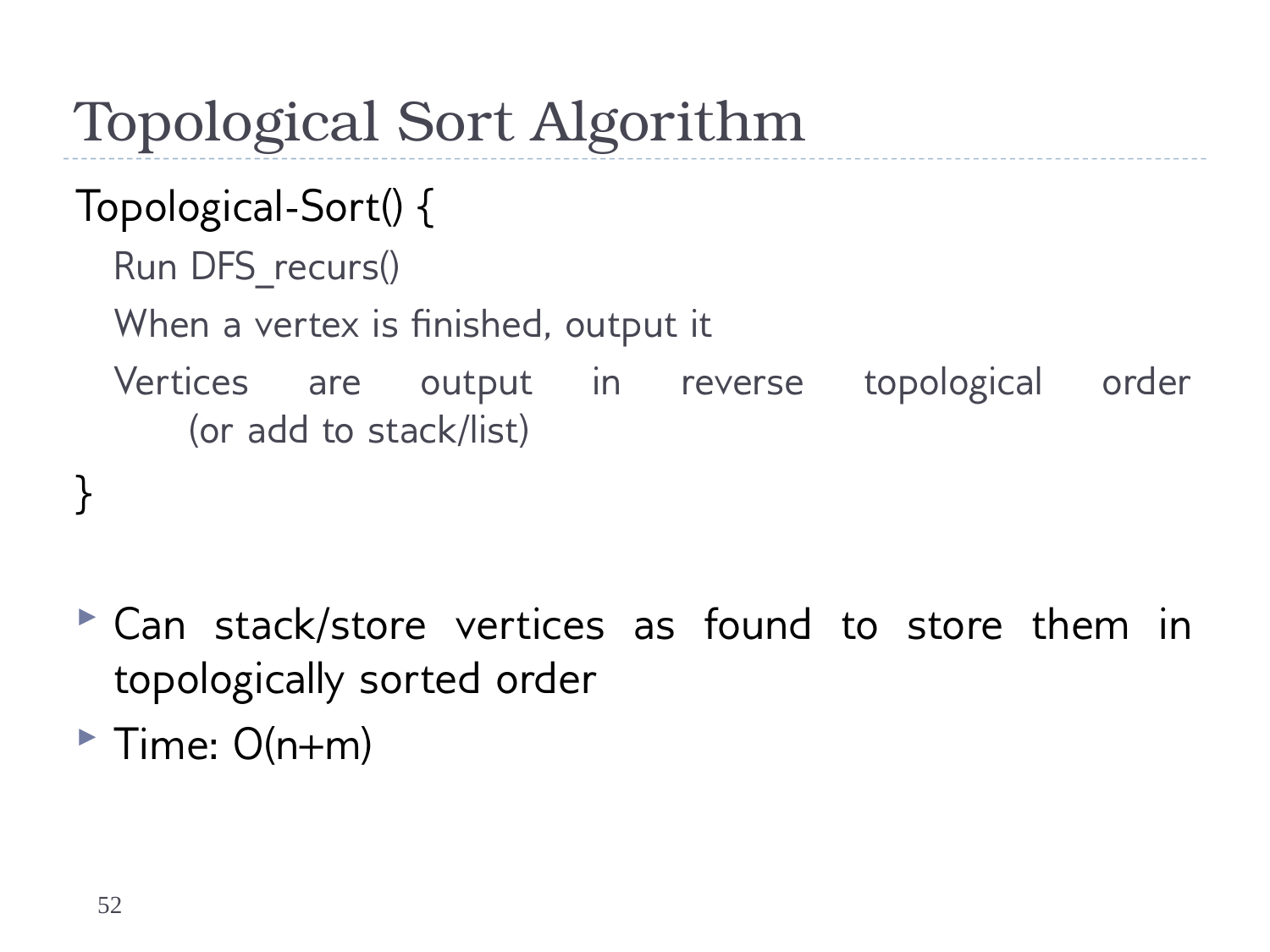

# Topological Sort Algorithm
Topological-Sort() {
Run DFS_recurs()
When a vertex is finished, output it
Vertices are output in reverse topological order
   (or add to stack/list)
}

Can stack/store vertices as found to store them in topologically sorted order
Time: O(n+m)
52